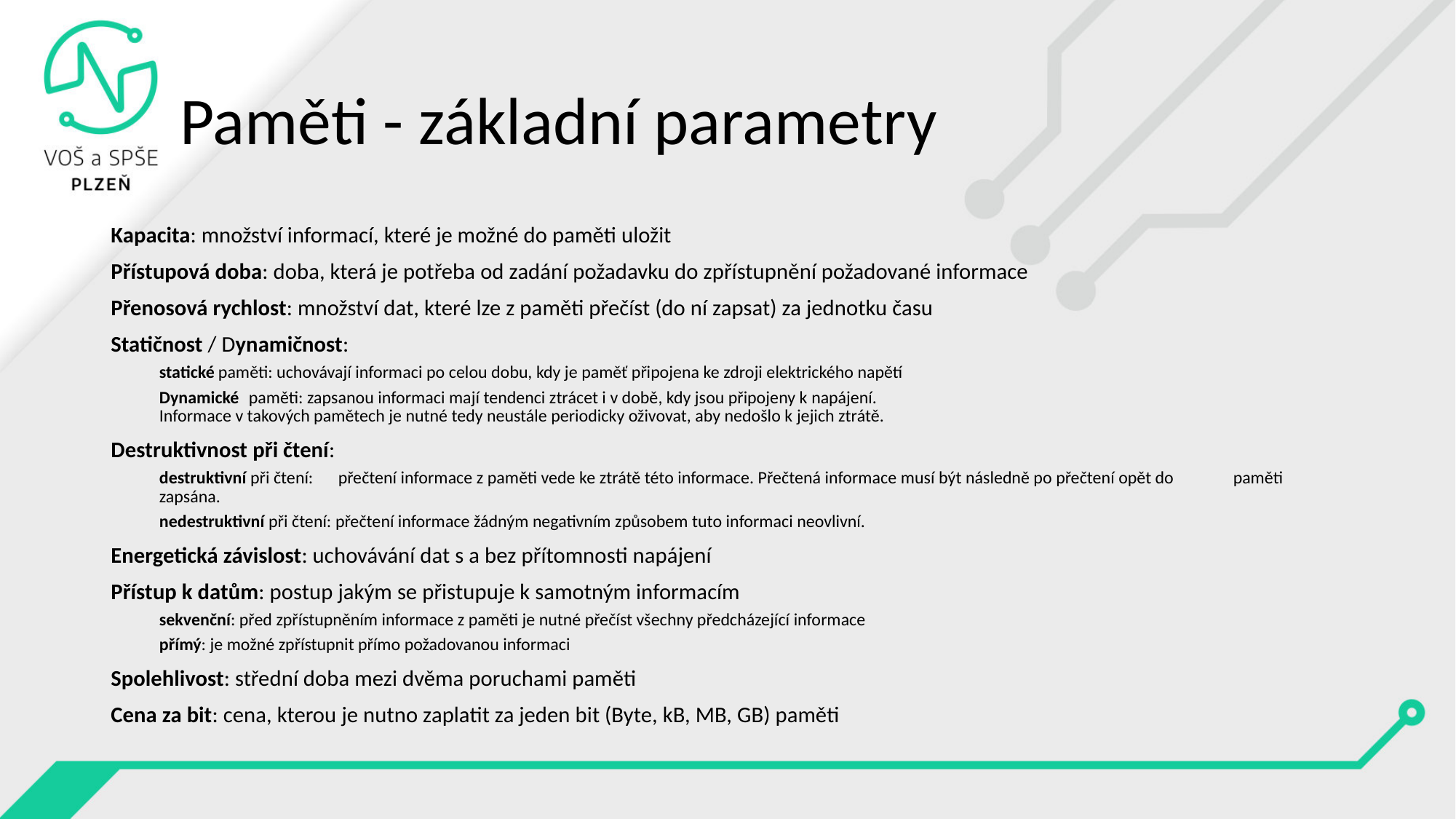

# Paměti - základní parametry
Kapacita: množství informací, které je možné do paměti uložit
Přístupová doba: doba, která je potřeba od zadání požadavku do zpřístupnění požadované informace
Přenosová rychlost: množství dat, které lze z paměti přečíst (do ní zapsat) za jednotku času
Statičnost / Dynamičnost:
statické paměti: uchovávají informaci po celou dobu, kdy je paměť připojena ke zdroji elektrického napětí
Dynamické	paměti: zapsanou informaci mají tendenci ztrácet i v době, kdy jsou připojeny k napájení.
	Informace v takových pamětech je nutné tedy neustále periodicky oživovat, aby nedošlo k jejich ztrátě.
Destruktivnost při čtení:
destruktivní při čtení:	přečtení informace z paměti vede ke ztrátě této informace. Přečtená informace musí být následně po přečtení opět do 	paměti zapsána.
nedestruktivní při čtení: přečtení informace žádným negativním způsobem tuto informaci neovlivní.
Energetická závislost: uchovávání dat s a bez přítomnosti napájení
Přístup k datům: postup jakým se přistupuje k samotným informacím
sekvenční: před zpřístupněním informace z paměti je nutné přečíst všechny předcházející informace
přímý: je možné zpřístupnit přímo požadovanou informaci
Spolehlivost: střední doba mezi dvěma poruchami paměti
Cena za bit: cena, kterou je nutno zaplatit za jeden bit (Byte, kB, MB, GB) paměti